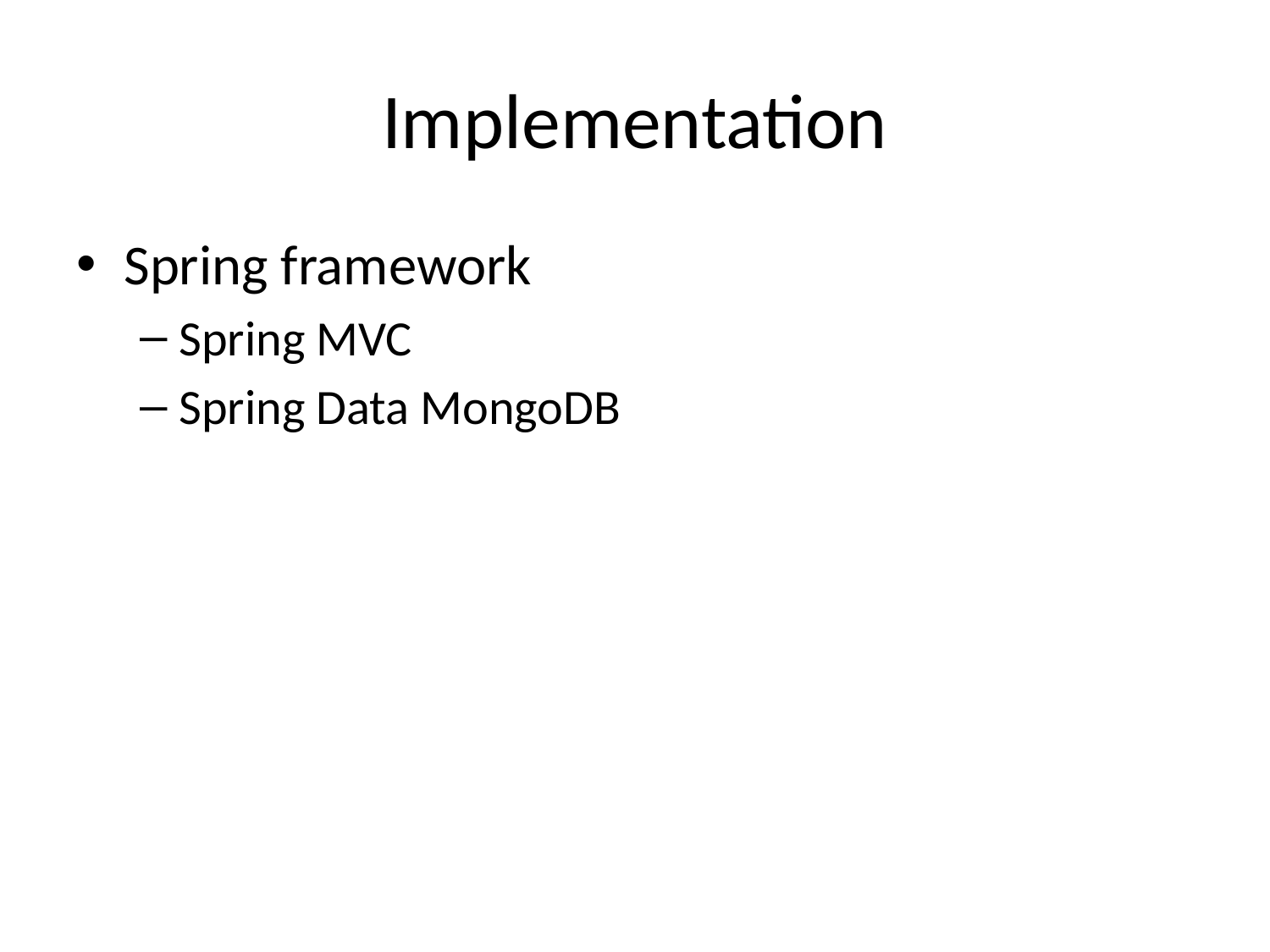

# Implementation
Spring framework
Spring MVC
Spring Data MongoDB